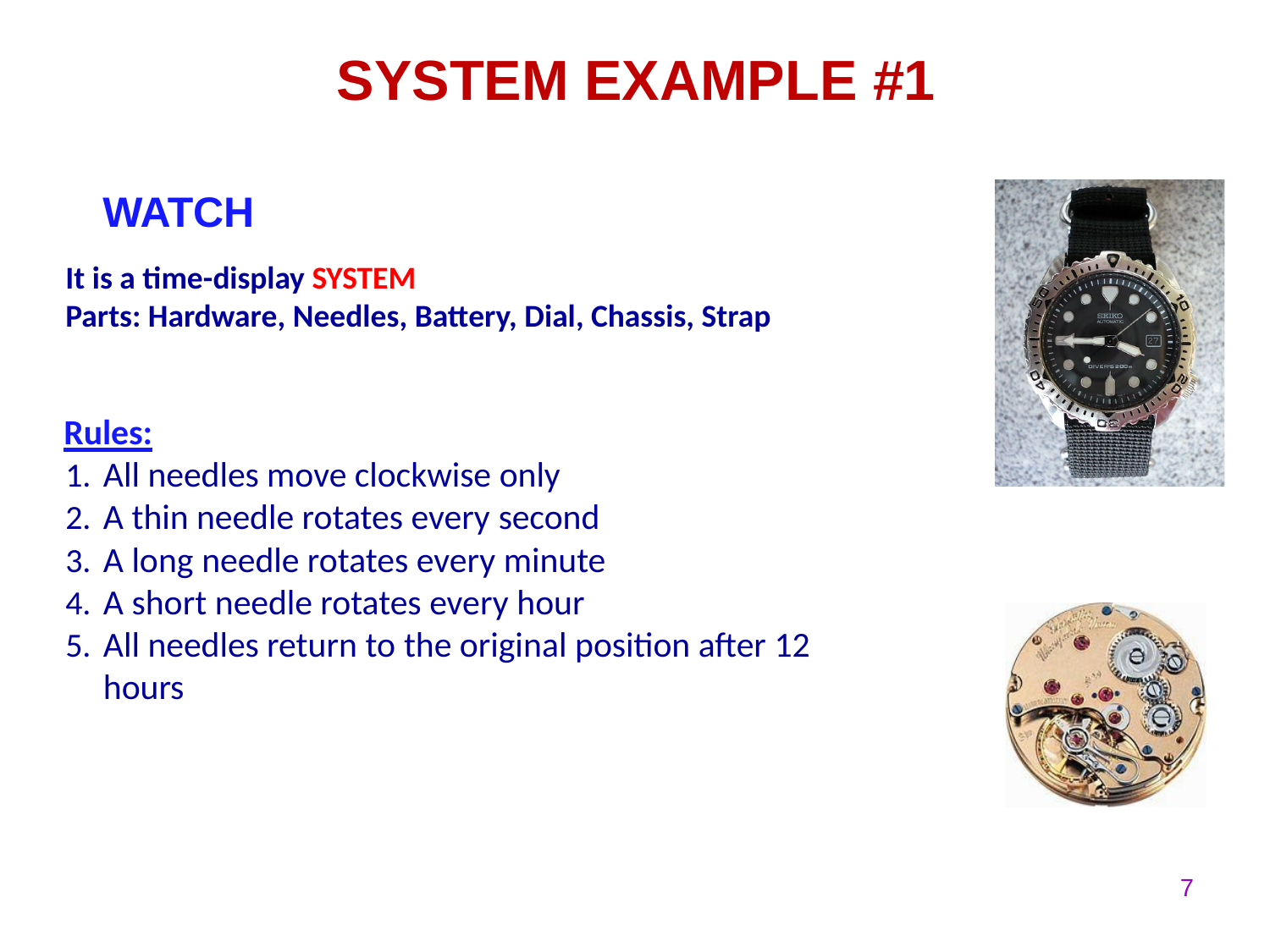

# SYSTEM EXAMPLE #1
WATCH
It is a time-display SYSTEM
Parts: Hardware, Needles, Battery, Dial, Chassis, Strap

Rules:
All needles move clockwise only
A thin needle rotates every second
A long needle rotates every minute
A short needle rotates every hour
All needles return to the original position after 12 hours

7